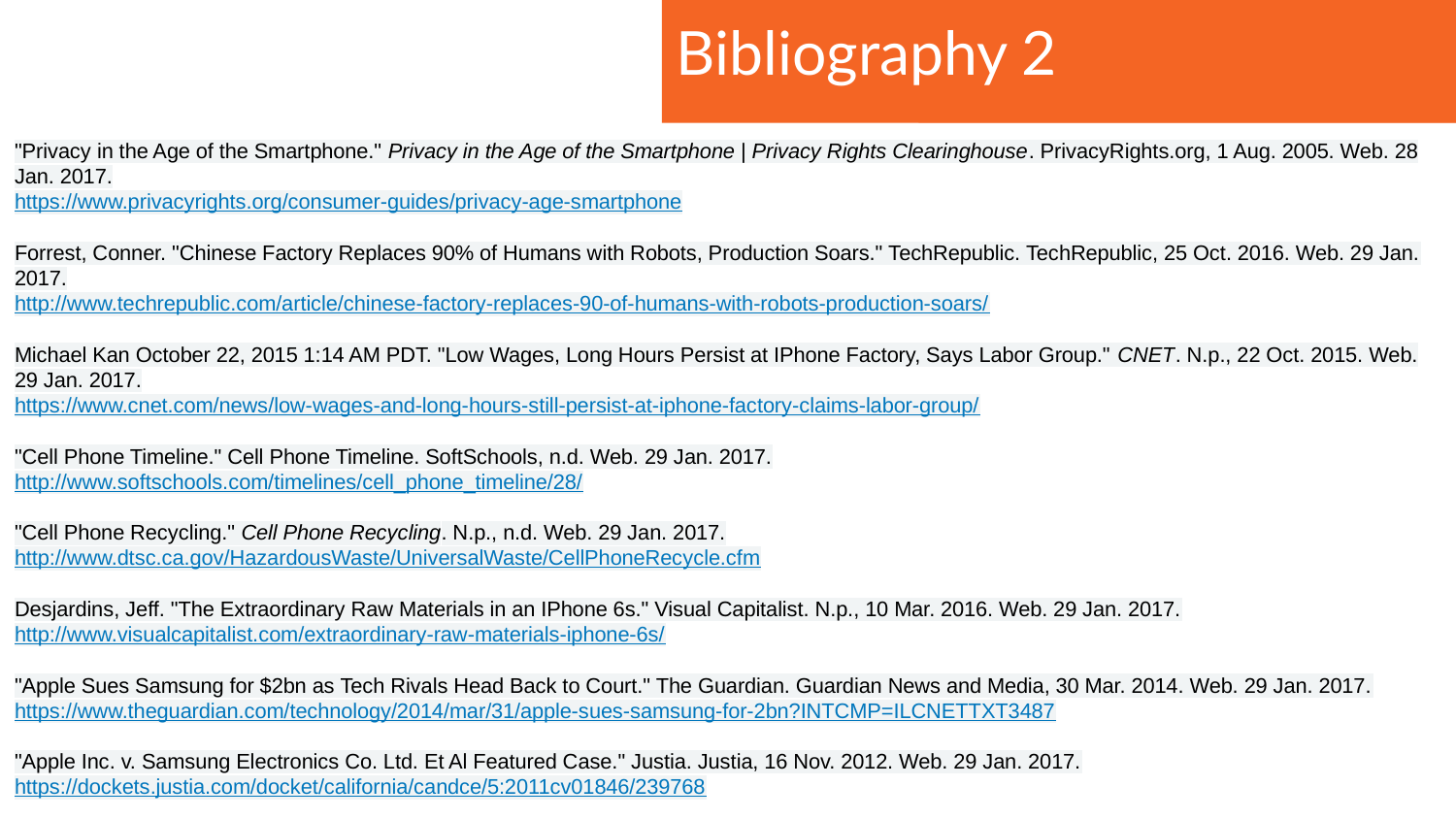

# Bibliography 2
"Privacy in the Age of the Smartphone." Privacy in the Age of the Smartphone | Privacy Rights Clearinghouse. PrivacyRights.org, 1 Aug. 2005. Web. 28 Jan. 2017.
https://www.privacyrights.org/consumer-guides/privacy-age-smartphone

Forrest, Conner. "Chinese Factory Replaces 90% of Humans with Robots, Production Soars." TechRepublic. TechRepublic, 25 Oct. 2016. Web. 29 Jan. 2017.
http://www.techrepublic.com/article/chinese-factory-replaces-90-of-humans-with-robots-production-soars/

Michael Kan October 22, 2015 1:14 AM PDT. "Low Wages, Long Hours Persist at IPhone Factory, Says Labor Group." CNET. N.p., 22 Oct. 2015. Web. 29 Jan. 2017.
https://www.cnet.com/news/low-wages-and-long-hours-still-persist-at-iphone-factory-claims-labor-group/

"Cell Phone Timeline." Cell Phone Timeline. SoftSchools, n.d. Web. 29 Jan. 2017.
http://www.softschools.com/timelines/cell_phone_timeline/28/

"Cell Phone Recycling." Cell Phone Recycling. N.p., n.d. Web. 29 Jan. 2017.
http://www.dtsc.ca.gov/HazardousWaste/UniversalWaste/CellPhoneRecycle.cfm

Desjardins, Jeff. "The Extraordinary Raw Materials in an IPhone 6s." Visual Capitalist. N.p., 10 Mar. 2016. Web. 29 Jan. 2017.
http://www.visualcapitalist.com/extraordinary-raw-materials-iphone-6s/

"Apple Sues Samsung for $2bn as Tech Rivals Head Back to Court." The Guardian. Guardian News and Media, 30 Mar. 2014. Web. 29 Jan. 2017.
https://www.theguardian.com/technology/2014/mar/31/apple-sues-samsung-for-2bn?INTCMP=ILCNETTXT3487

"Apple Inc. v. Samsung Electronics Co. Ltd. Et Al Featured Case." Justia. Justia, 16 Nov. 2012. Web. 29 Jan. 2017.
https://dockets.justia.com/docket/california/candce/5:2011cv01846/239768